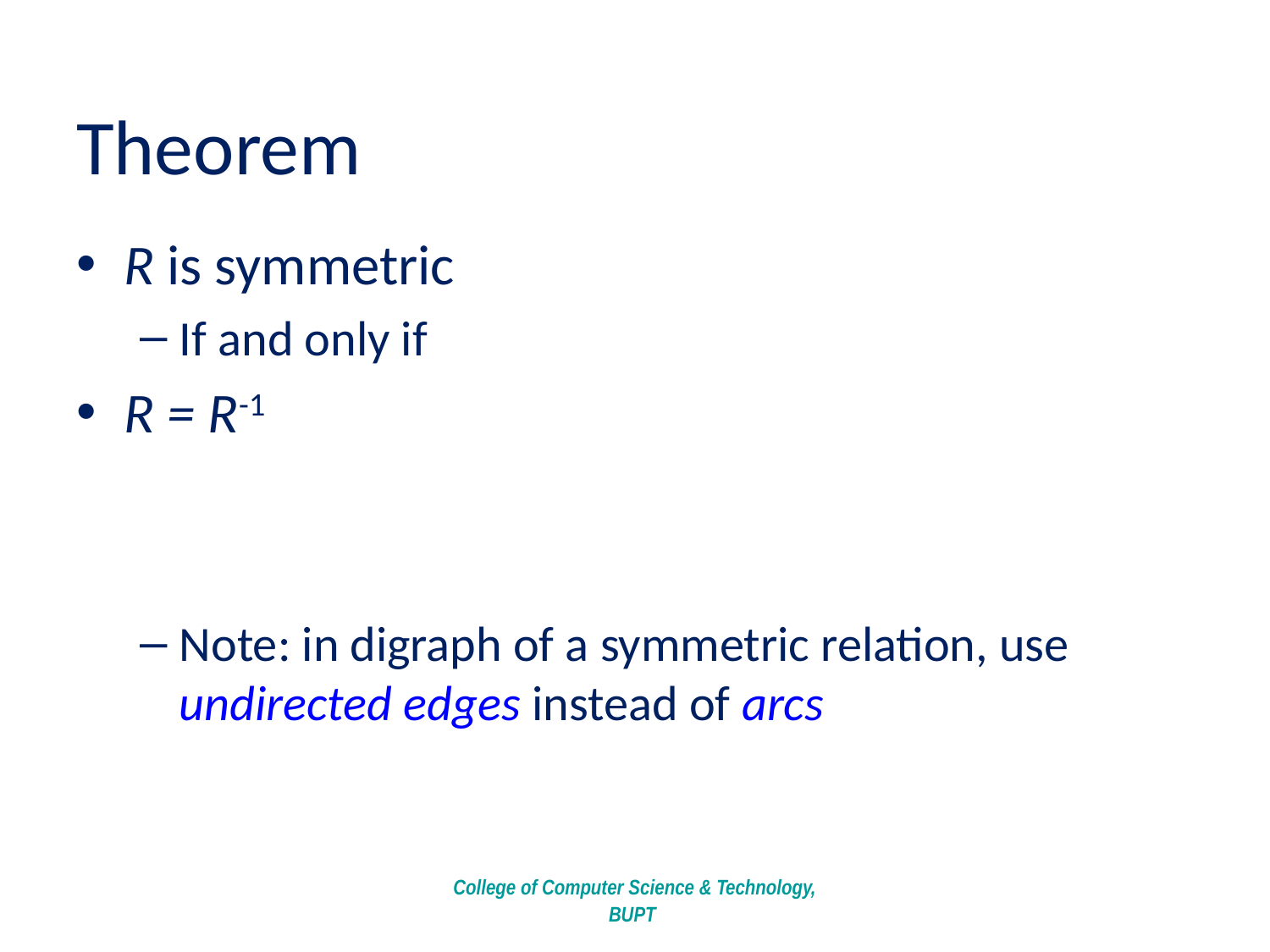

# Theorem
R is symmetric
If and only if
R = R-1

Note: in digraph of a symmetric relation, use undirected edges instead of arcs
63

College of Computer Science & Technology, BUPT